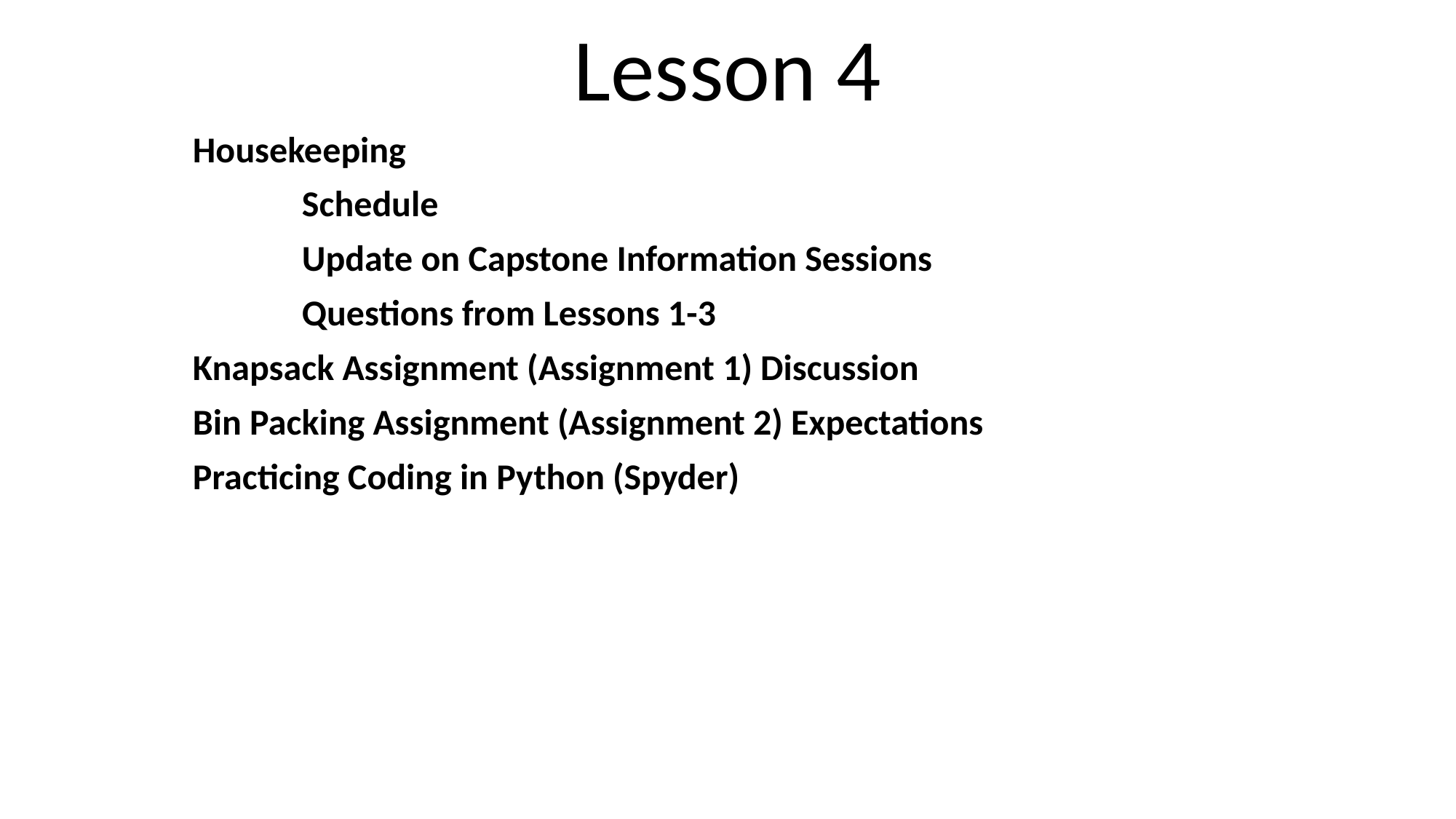

# Lesson 4
Housekeeping
	Schedule
	Update on Capstone Information Sessions
	Questions from Lessons 1-3
Knapsack Assignment (Assignment 1) Discussion
Bin Packing Assignment (Assignment 2) Expectations
Practicing Coding in Python (Spyder)